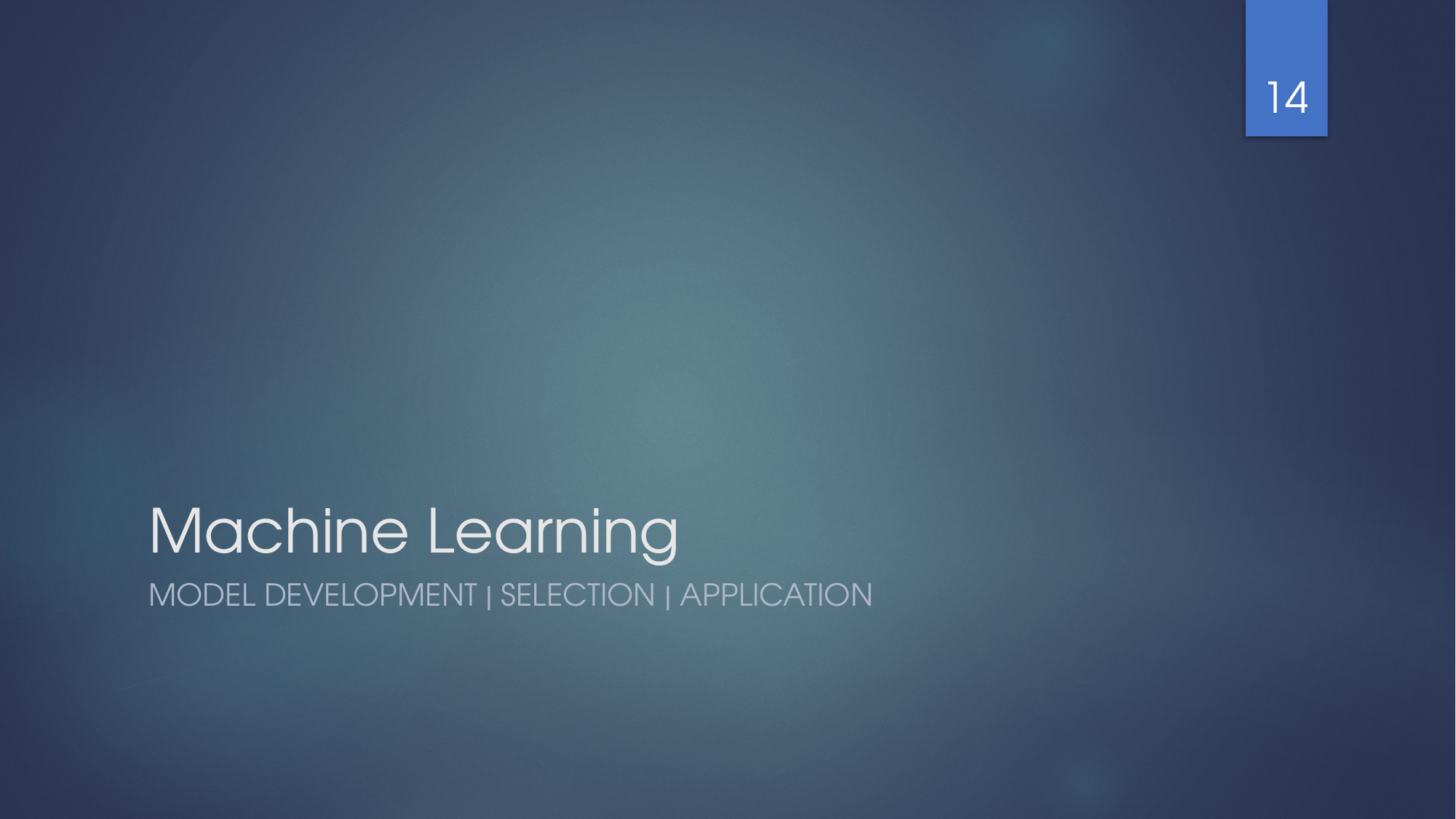

14
# Machine Learning
Model development | selection | application